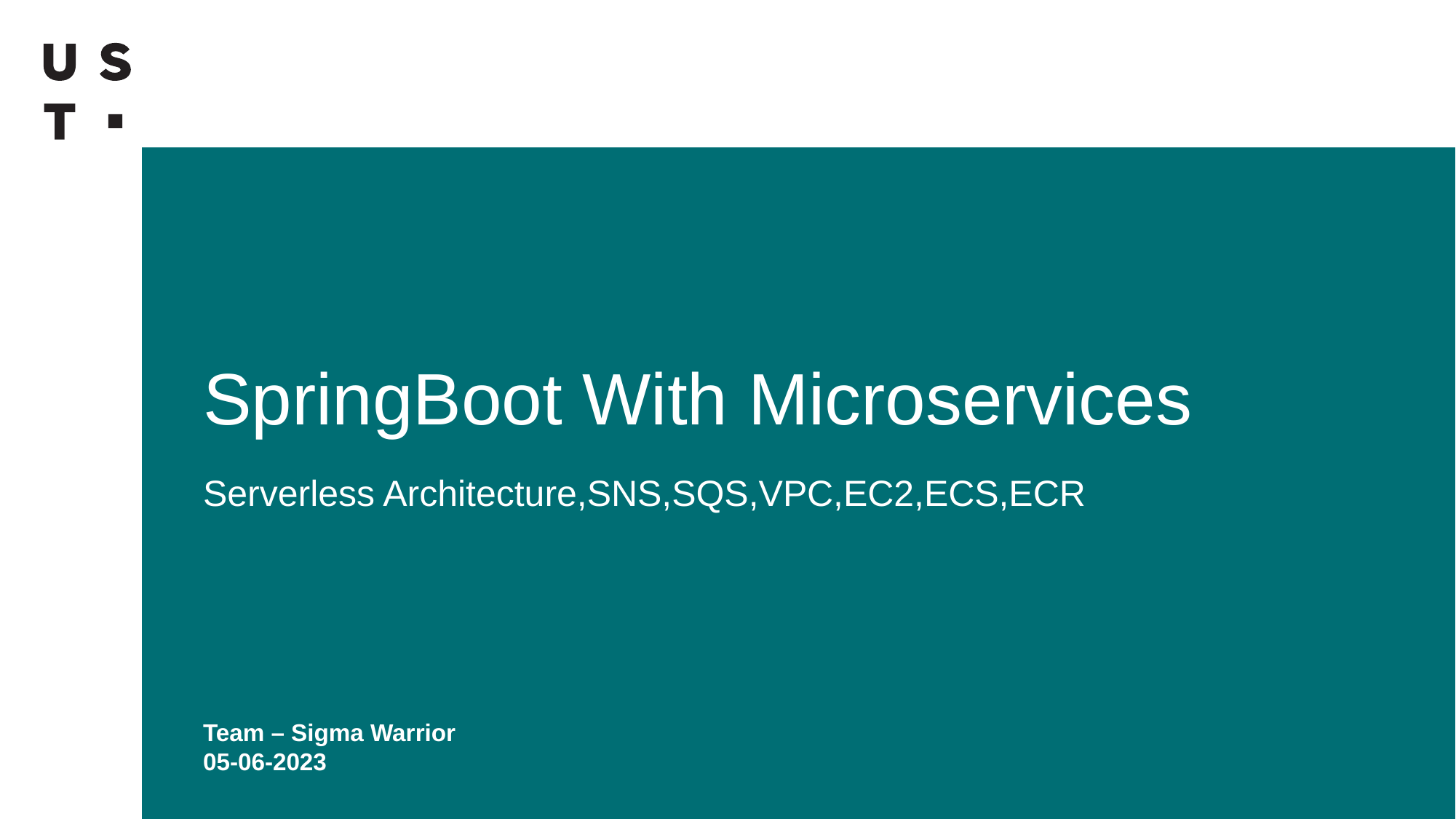

# SpringBoot With Microservices
Serverless Architecture,SNS,SQS,VPC,EC2,ECS,ECR
Team – Sigma Warrior
05-06-2023